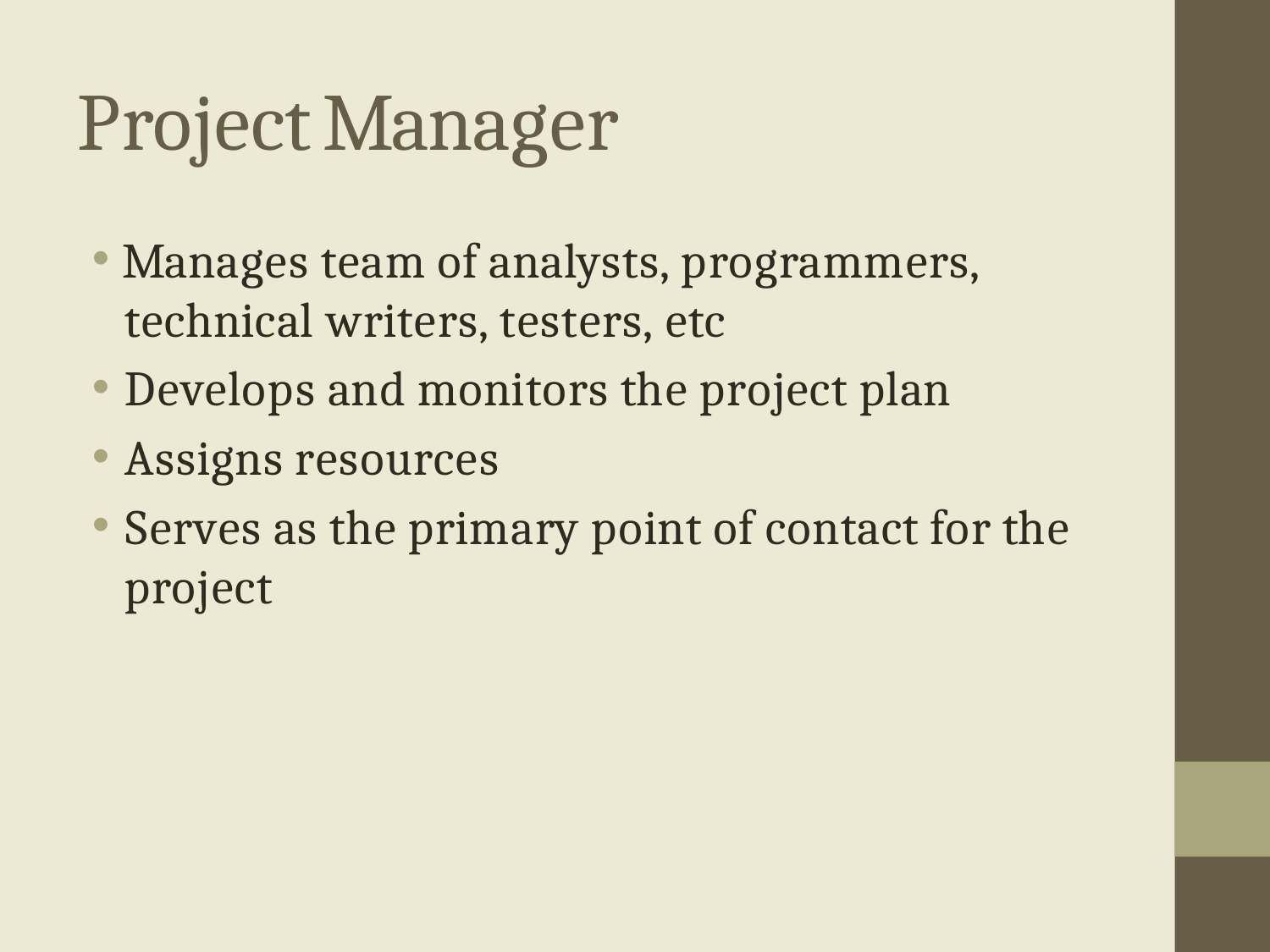

# Project Manager
Manages team of analysts, programmers, technical writers, testers, etc
Develops and monitors the project plan
Assigns resources
Serves as the primary point of contact for the project